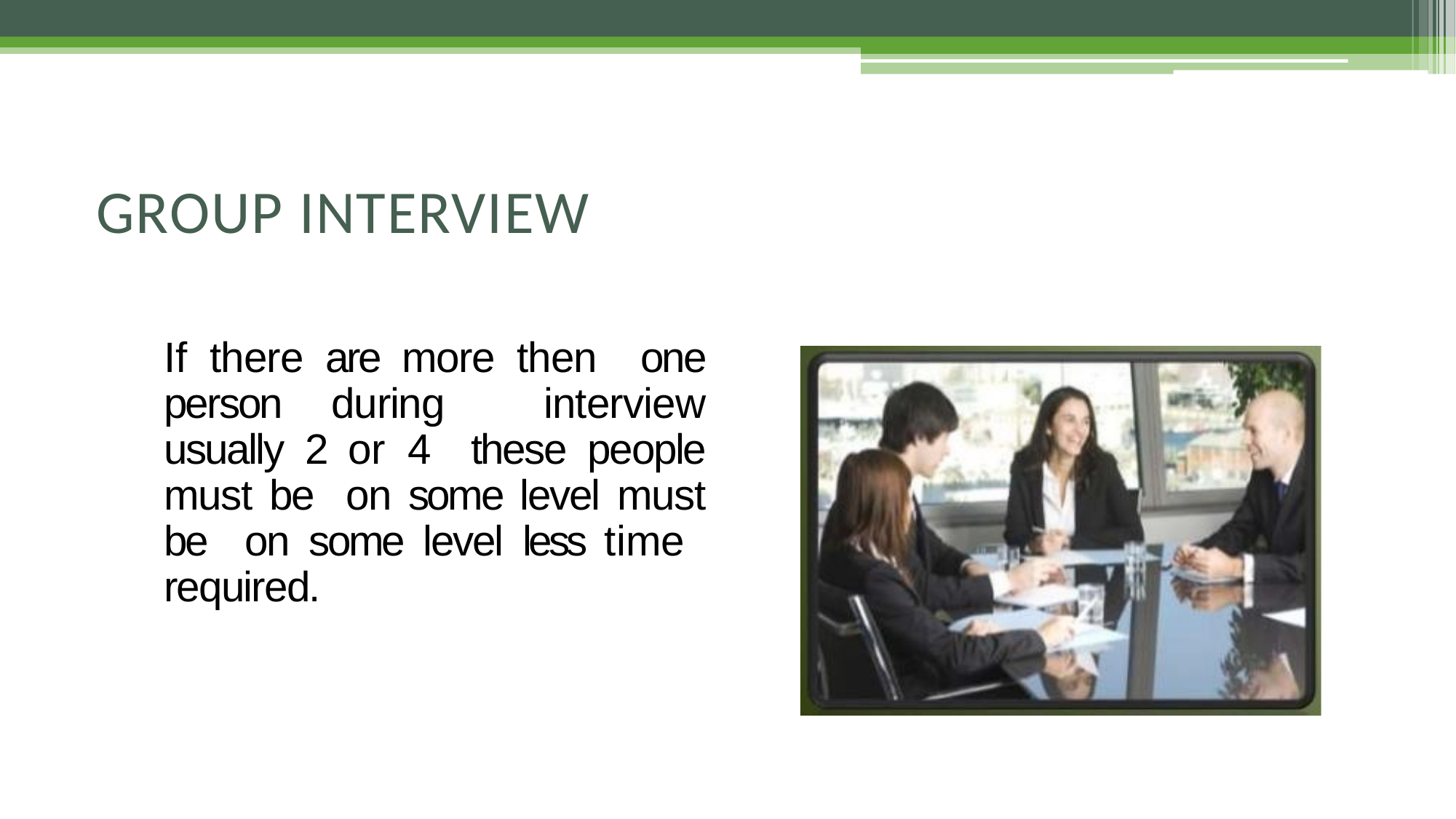

# GROUP INTERVIEW
If there are more then  one person during  interview usually 2 or 4  these people must be  on some level must be  on some level less time  required.